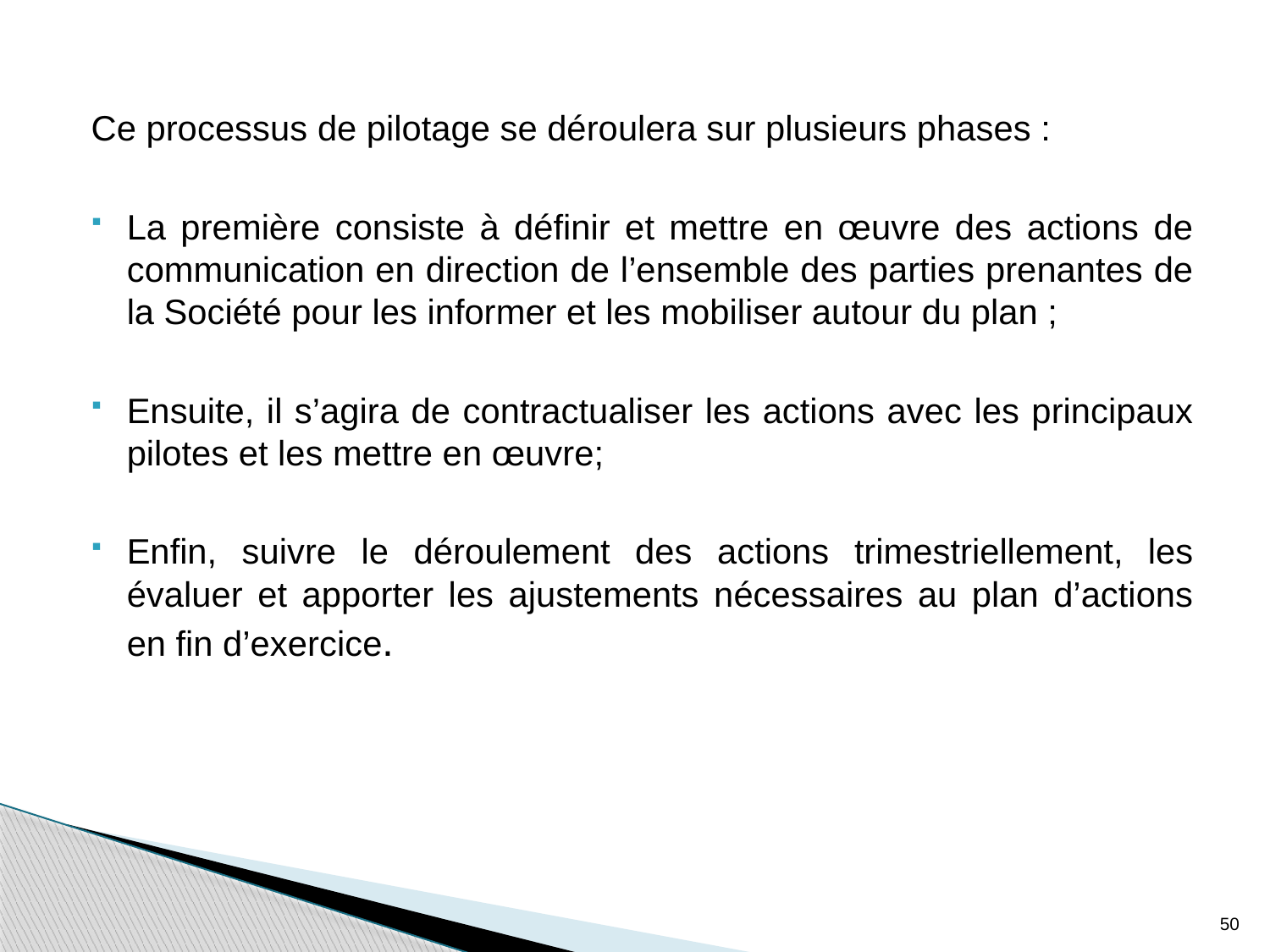

Ce processus de pilotage se déroulera sur plusieurs phases :

La première consiste à définir et mettre en œuvre des actions de communication en direction de l’ensemble des parties prenantes de la Société pour les informer et les mobiliser autour du plan ;

Ensuite, il s’agira de contractualiser les actions avec les principaux pilotes et les mettre en œuvre;

Enfin, suivre le déroulement des actions trimestriellement, les évaluer et apporter les ajustements nécessaires au plan d’actions en fin d’exercice.

50